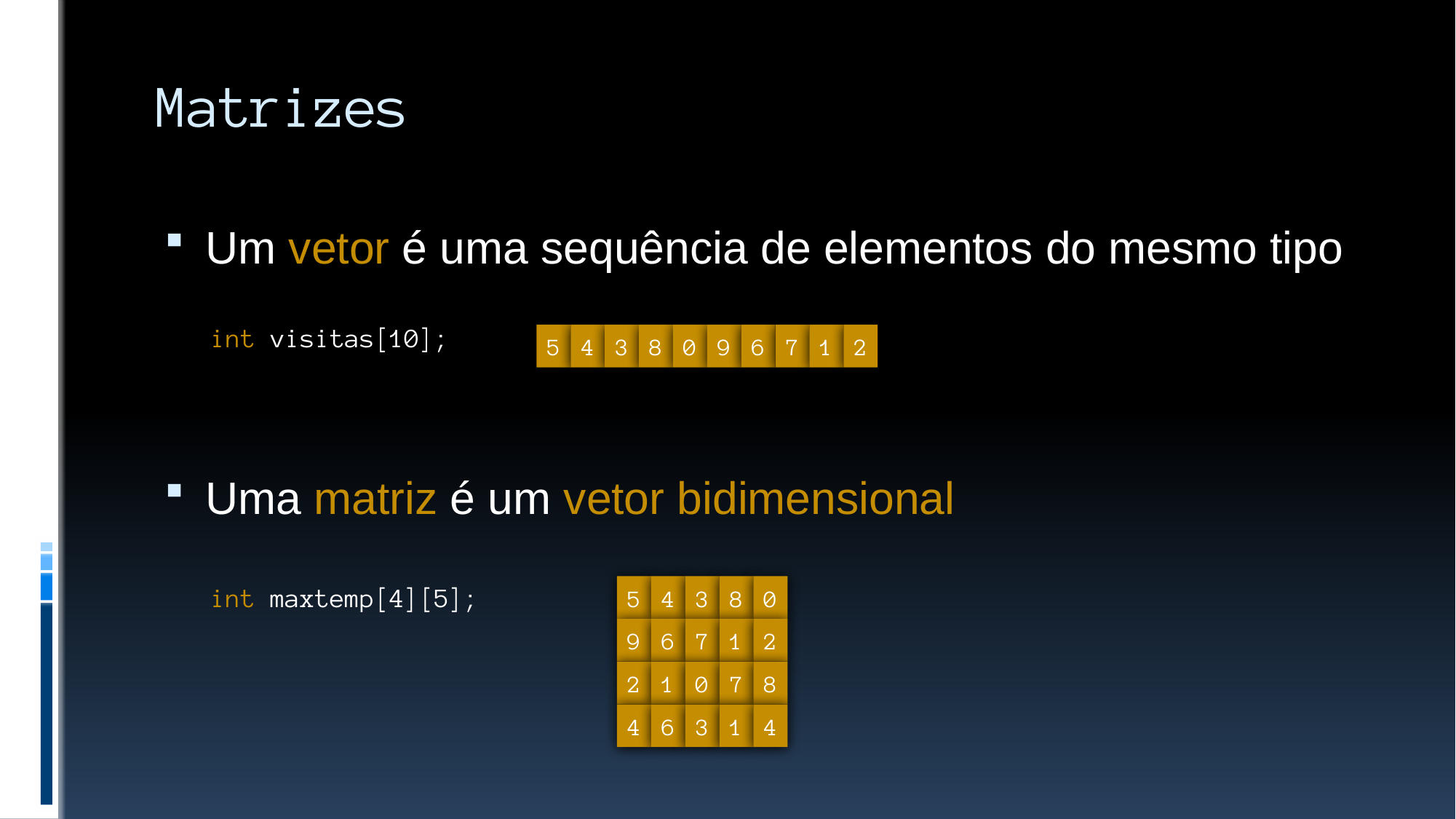

# Matrizes
Um vetor é uma sequência de elementos do mesmo tipo

Uma matriz é um vetor bidimensional
int visitas[10];
5
4
3
8
0
9
6
7
1
2
int maxtemp[4][5];
5
4
3
8
0
9
6
7
1
2
2
1
0
7
8
4
6
3
1
4